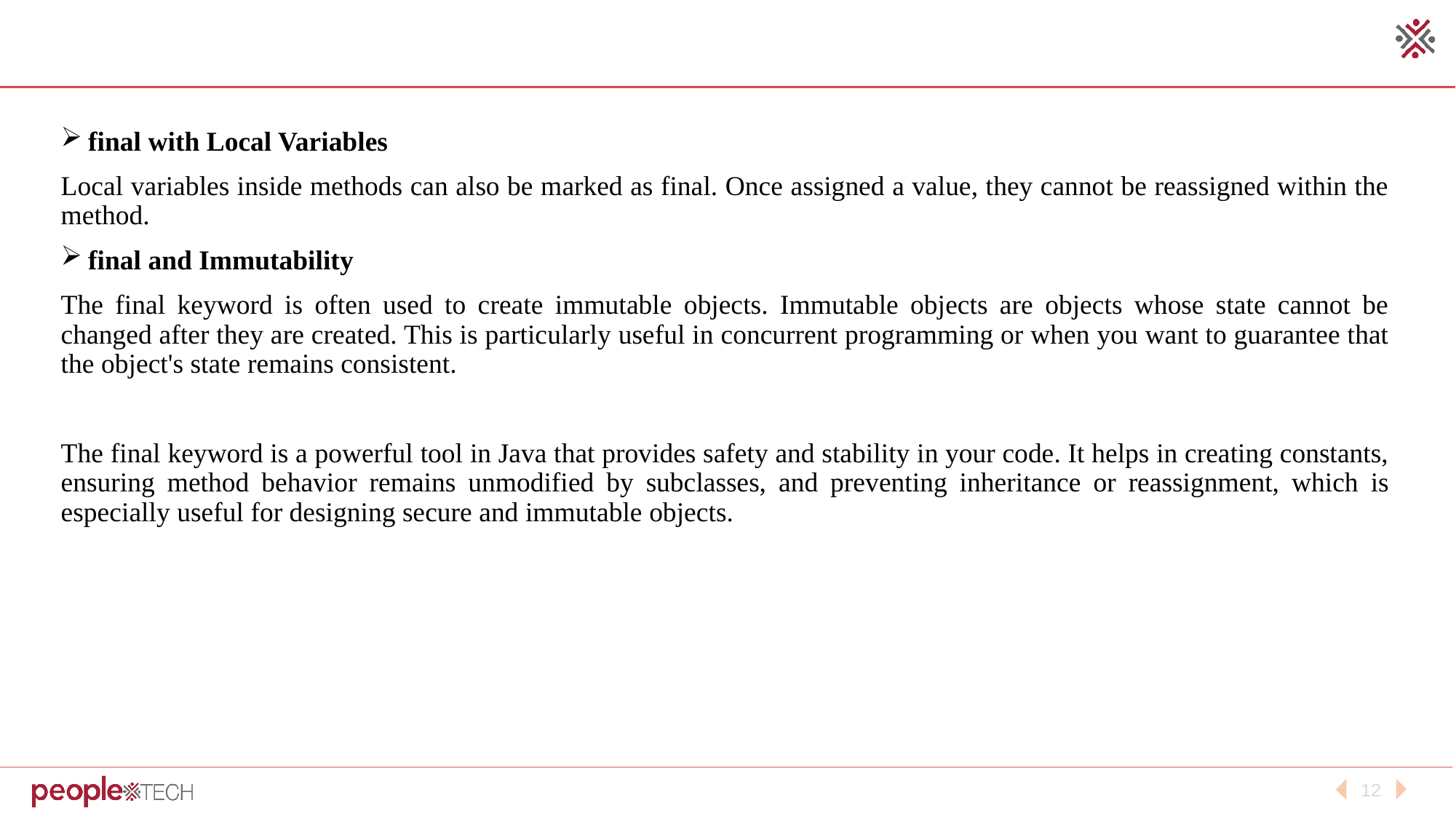

final with Local Variables
Local variables inside methods can also be marked as final. Once assigned a value, they cannot be reassigned within the method.
final and Immutability
The final keyword is often used to create immutable objects. Immutable objects are objects whose state cannot be changed after they are created. This is particularly useful in concurrent programming or when you want to guarantee that the object's state remains consistent.

The final keyword is a powerful tool in Java that provides safety and stability in your code. It helps in creating constants, ensuring method behavior remains unmodified by subclasses, and preventing inheritance or reassignment, which is especially useful for designing secure and immutable objects.